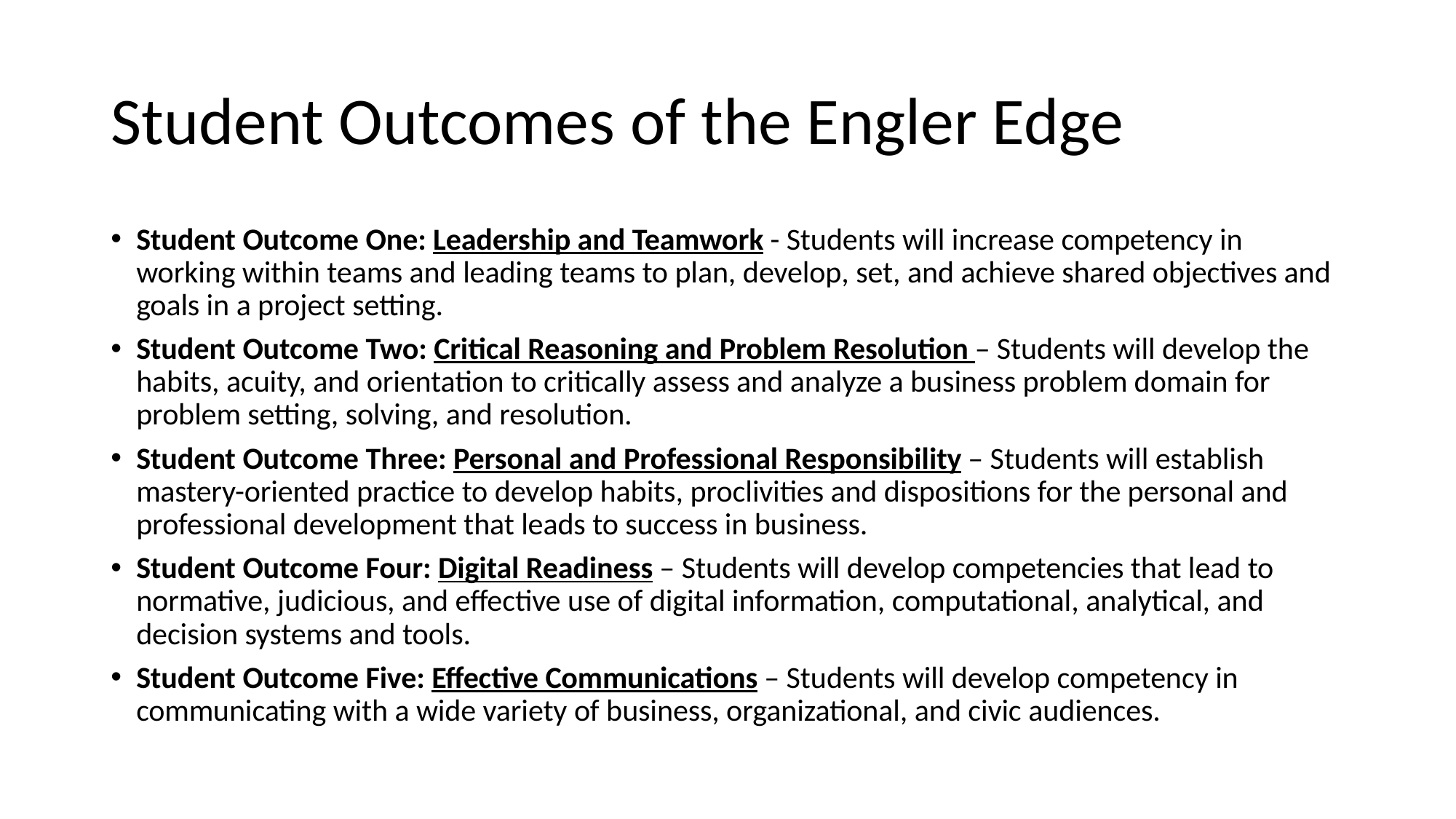

# Student Outcomes of the Engler Edge
Student Outcome One: Leadership and Teamwork - Students will increase competency in working within teams and leading teams to plan, develop, set, and achieve shared objectives and goals in a project setting.
Student Outcome Two: Critical Reasoning and Problem Resolution – Students will develop the habits, acuity, and orientation to critically assess and analyze a business problem domain for problem setting, solving, and resolution.
Student Outcome Three: Personal and Professional Responsibility – Students will establish mastery-oriented practice to develop habits, proclivities and dispositions for the personal and professional development that leads to success in business.
Student Outcome Four: Digital Readiness – Students will develop competencies that lead to normative, judicious, and effective use of digital information, computational, analytical, and decision systems and tools.
Student Outcome Five: Effective Communications – Students will develop competency in communicating with a wide variety of business, organizational, and civic audiences.